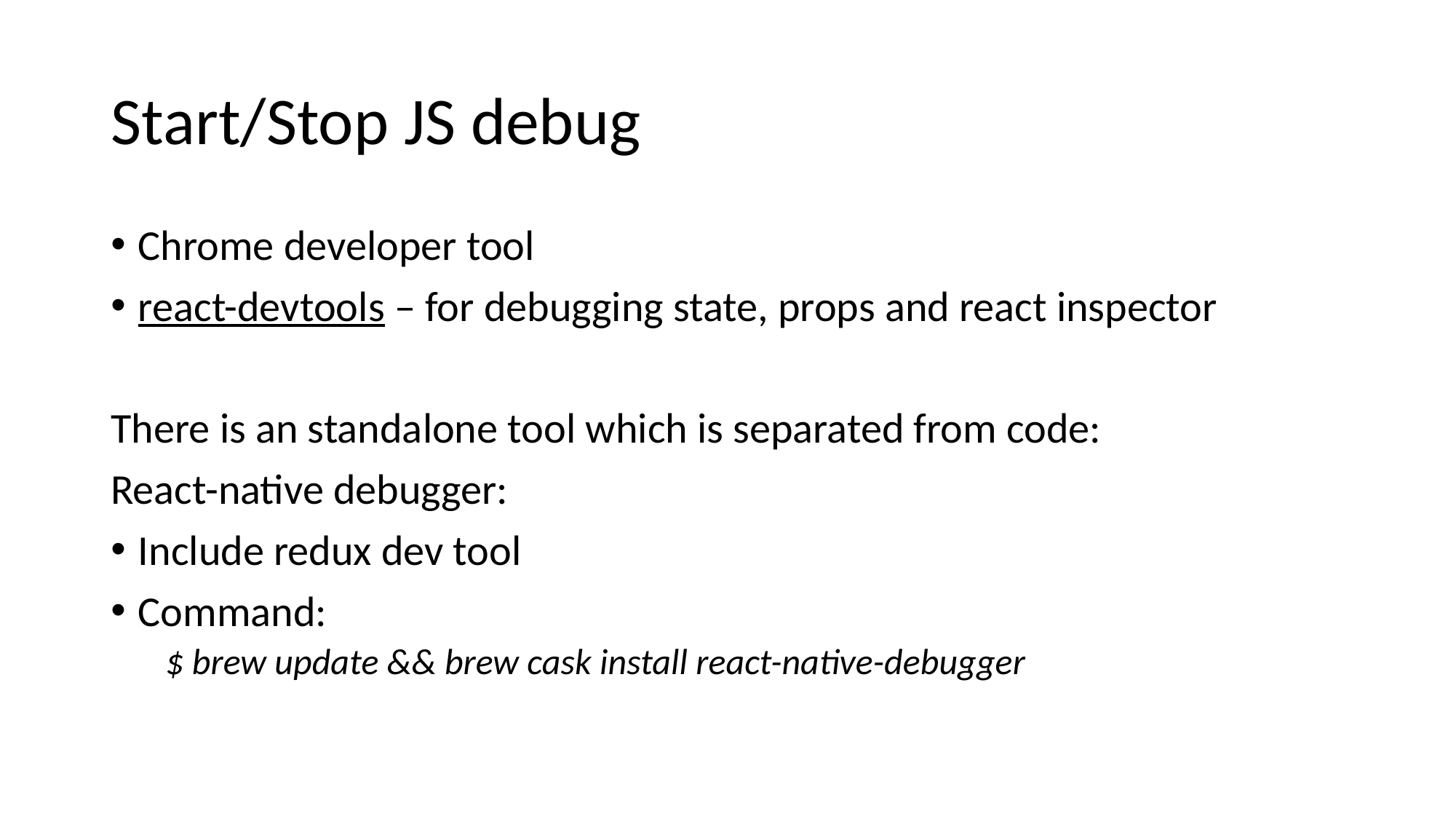

# Start/Stop JS debug
Chrome developer tool
react-devtools – for debugging state, props and react inspector

There is an standalone tool which is separated from code:
React-native debugger:
Include redux dev tool
Command:
$ brew update && brew cask install react-native-debugger